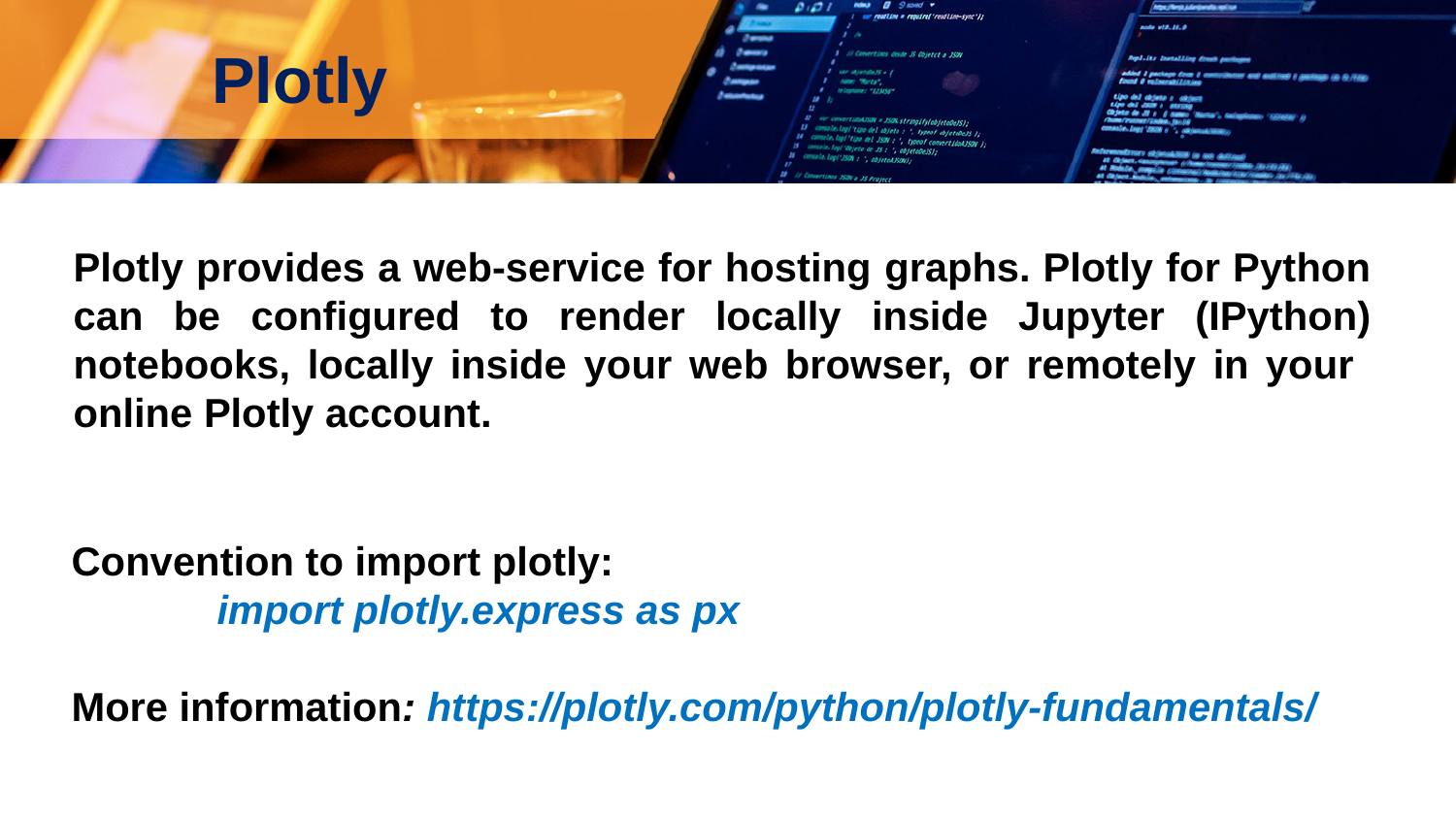

# Plotly
Plotly provides a web-service for hosting graphs. Plotly for Python can be configured to render locally inside Jupyter (IPython) notebooks, locally inside your web browser, or remotely in your  online Plotly account.

Convention to import plotly:
	import plotly.express as px

More information: https://plotly.com/python/plotly-fundamentals/